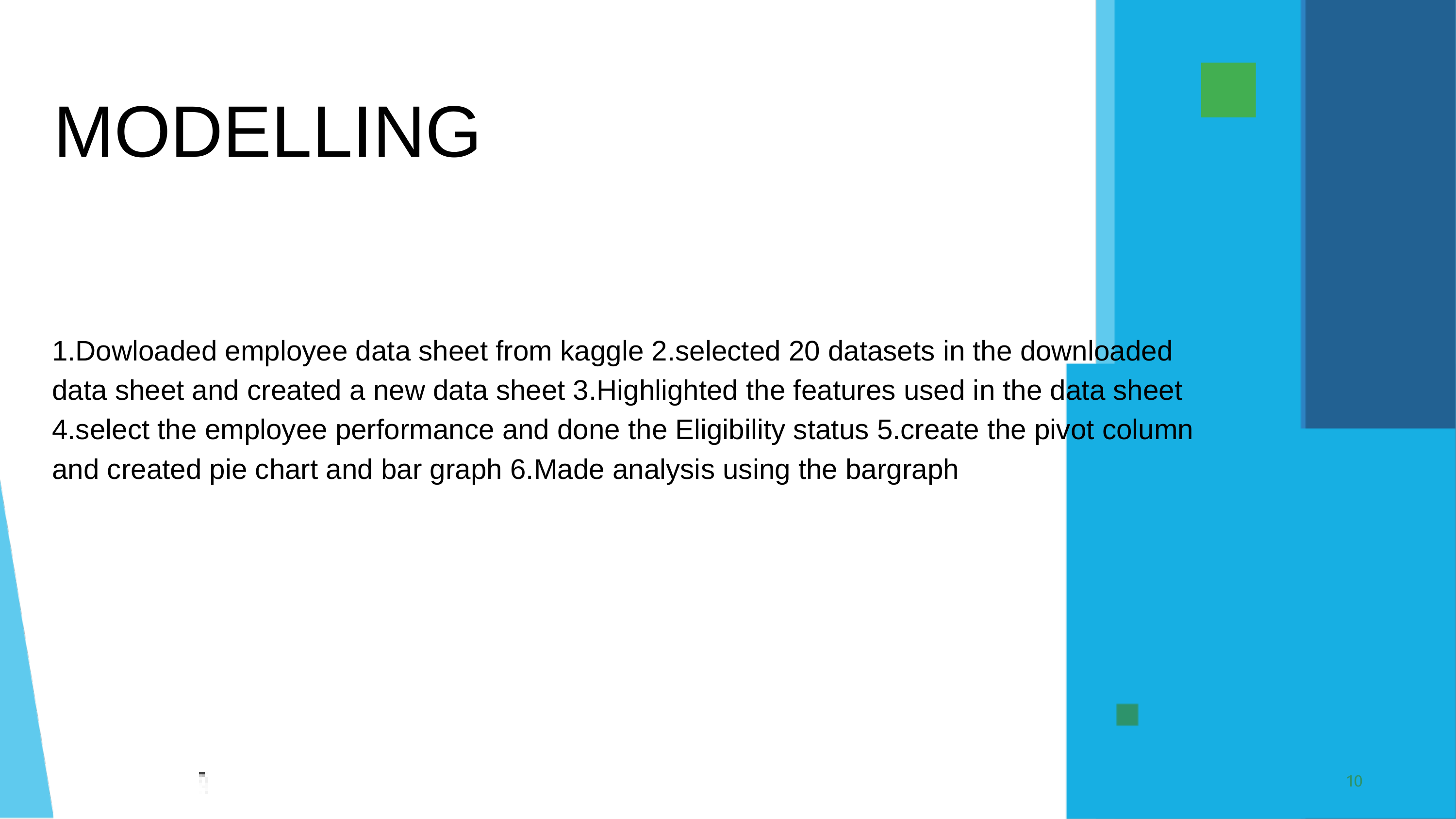

MODELLING
1.Dowloaded employee data sheet from kaggle 2.selected 20 datasets in the downloaded data sheet and created a new data sheet 3.Highlighted the features used in the data sheet 4.select the employee performance and done the Eligibility status 5.create the pivot column and created pie chart and bar graph 6.Made analysis using the bargraph

10